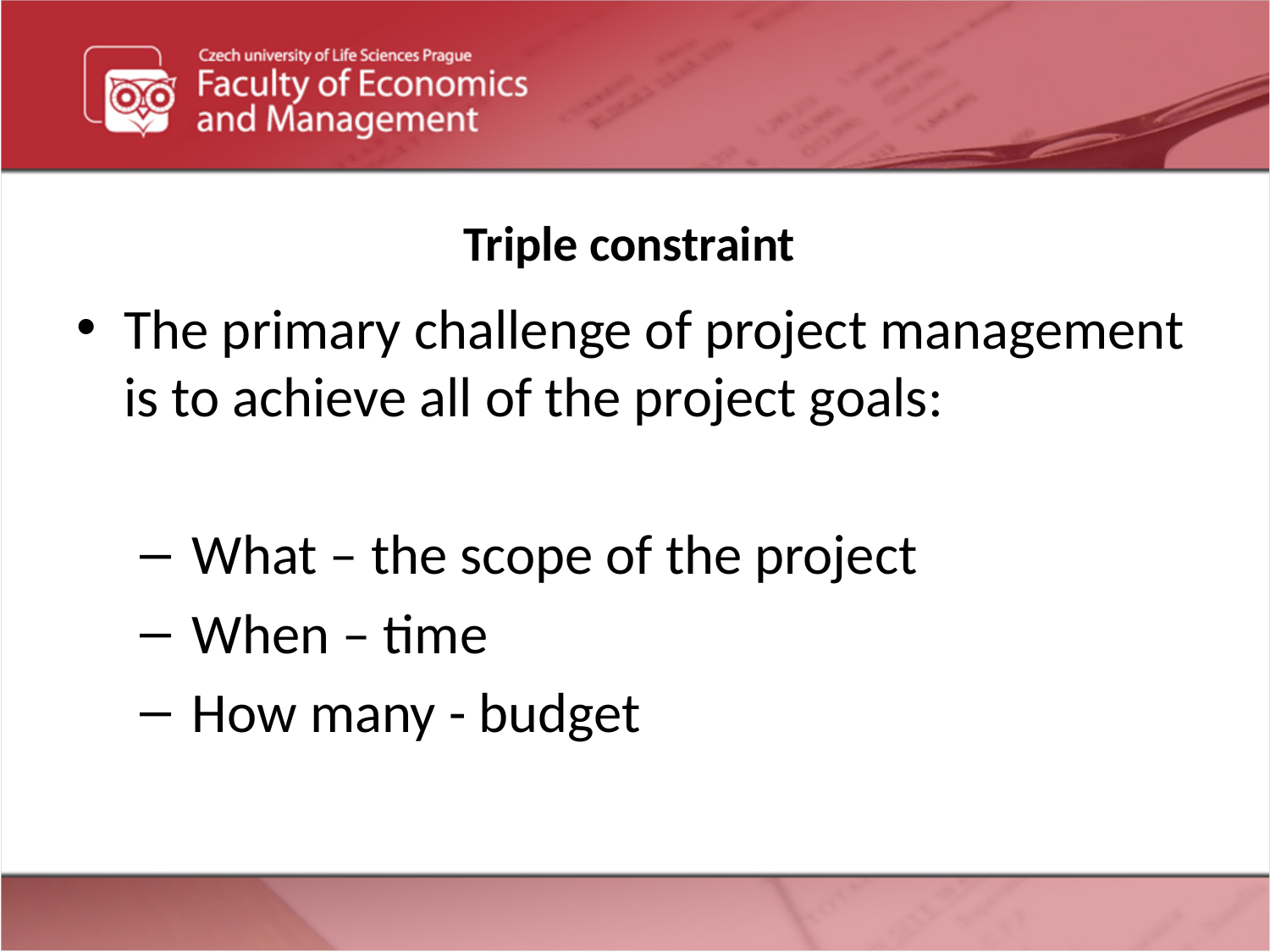

# Triple constraint
The primary challenge of project management is to achieve all of the project goals:

 What – the scope of the project
 When – time
 How many - budget